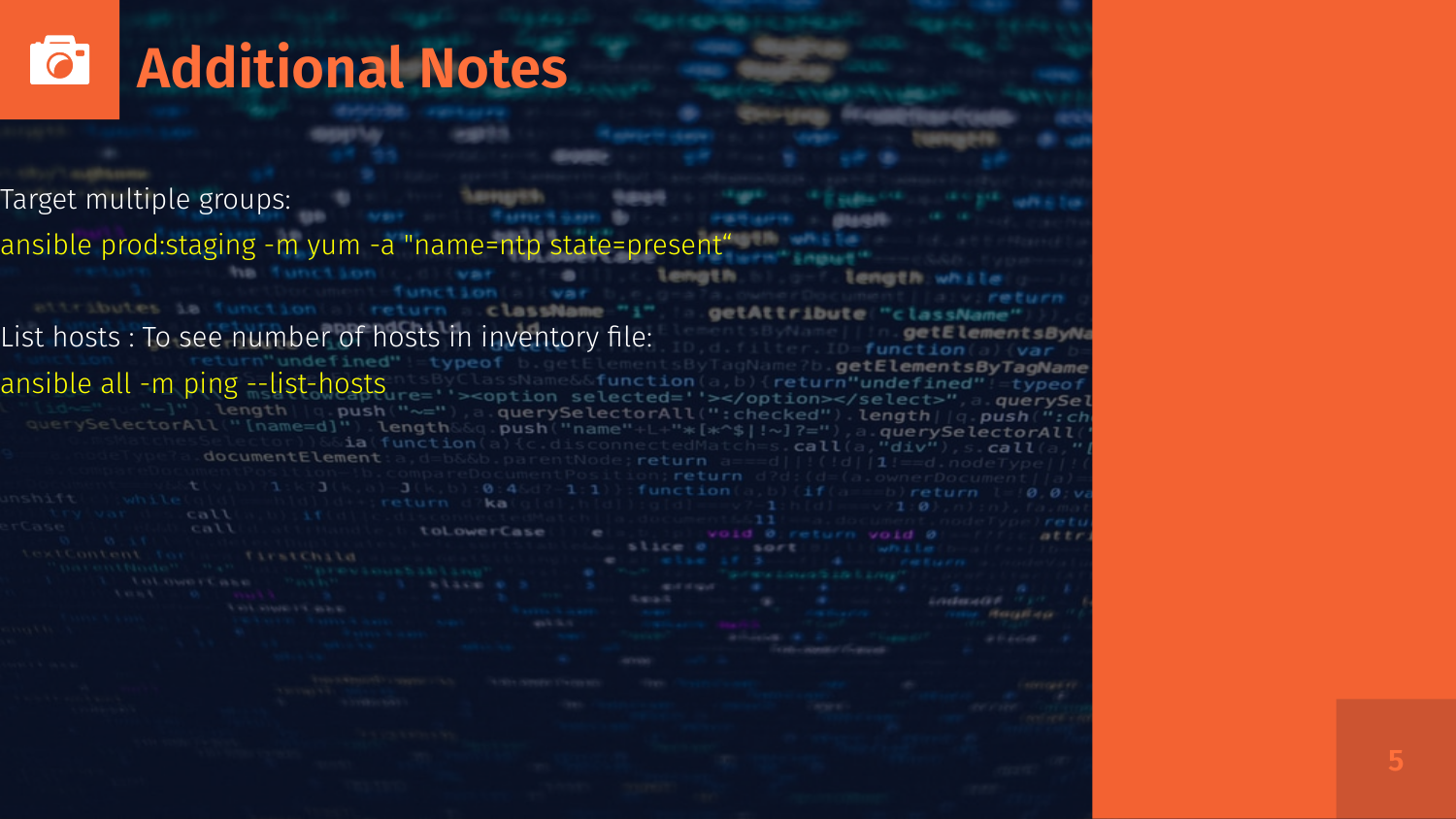

# Additional Notes

Target multiple groups:
ansible prod:staging -m yum -a "name=ntp state=present“

List hosts : To see number of hosts in inventory file:
ansible all -m ping --list-hosts

5